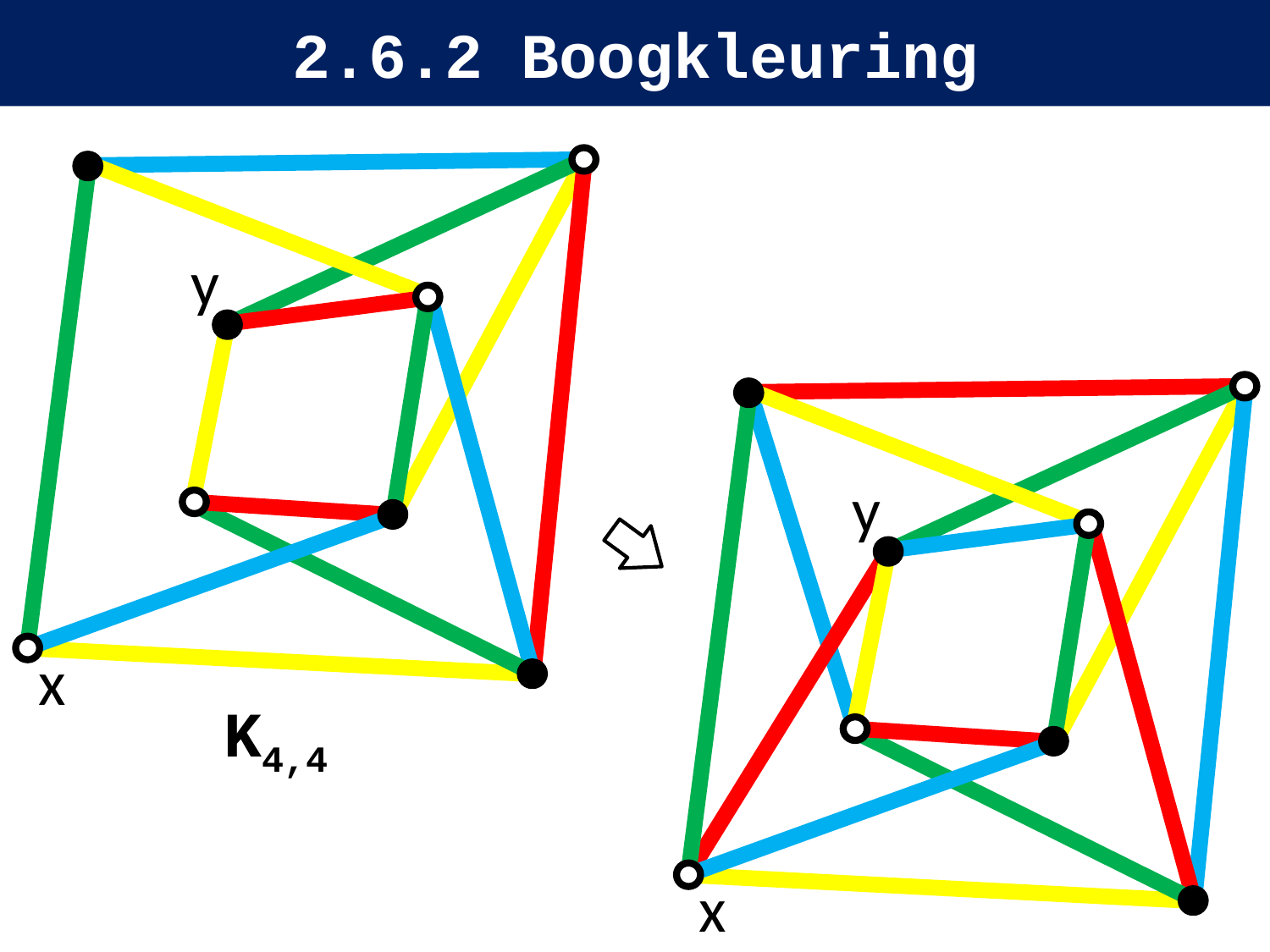

# 2.6.2 Boogkleuring

y

y

x

x

K4,4